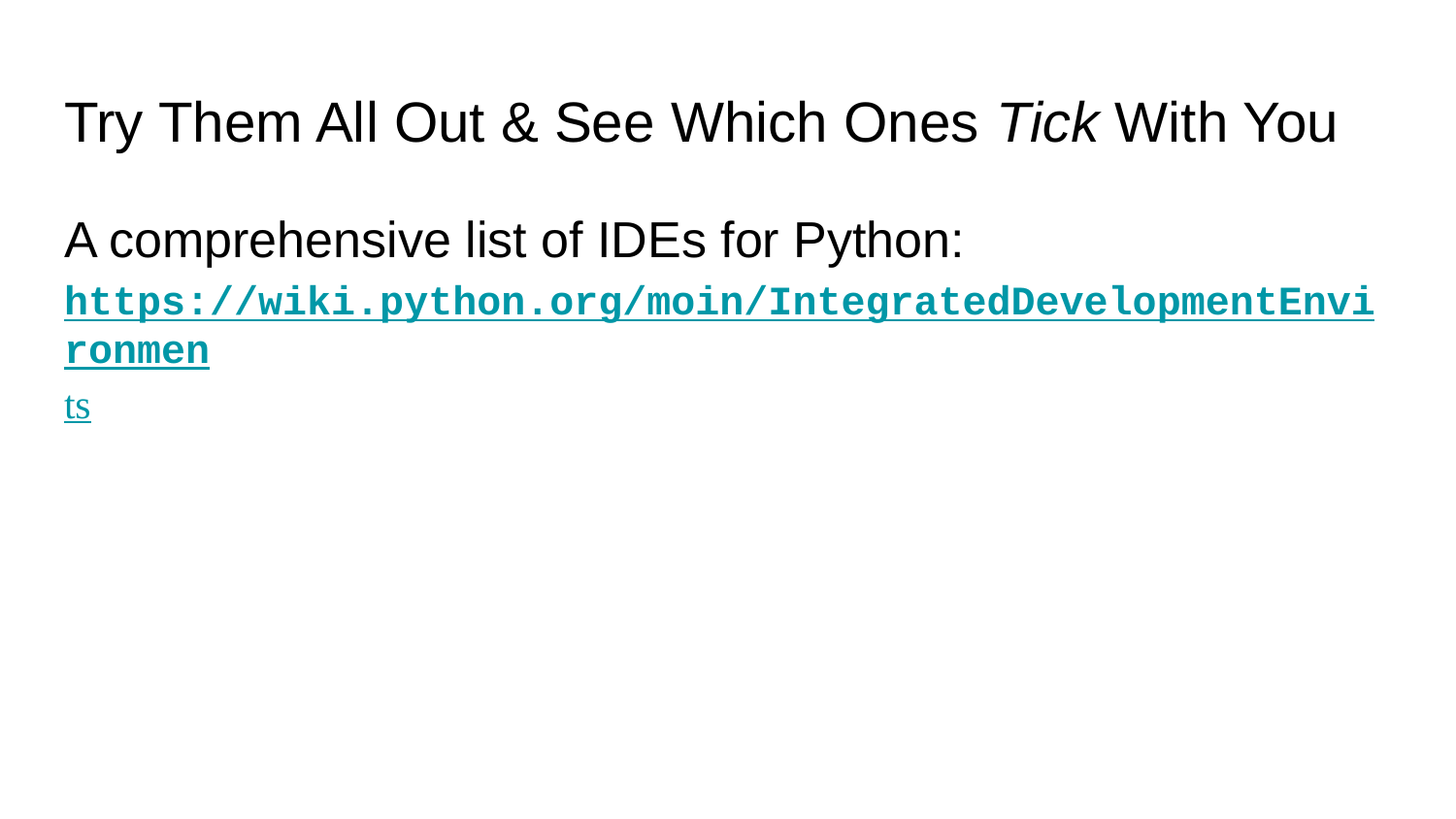

# Try Them All Out & See Which Ones Tick With You
A comprehensive list of IDEs for Python: https://wiki.python.org/moin/IntegratedDevelopmentEnvironments